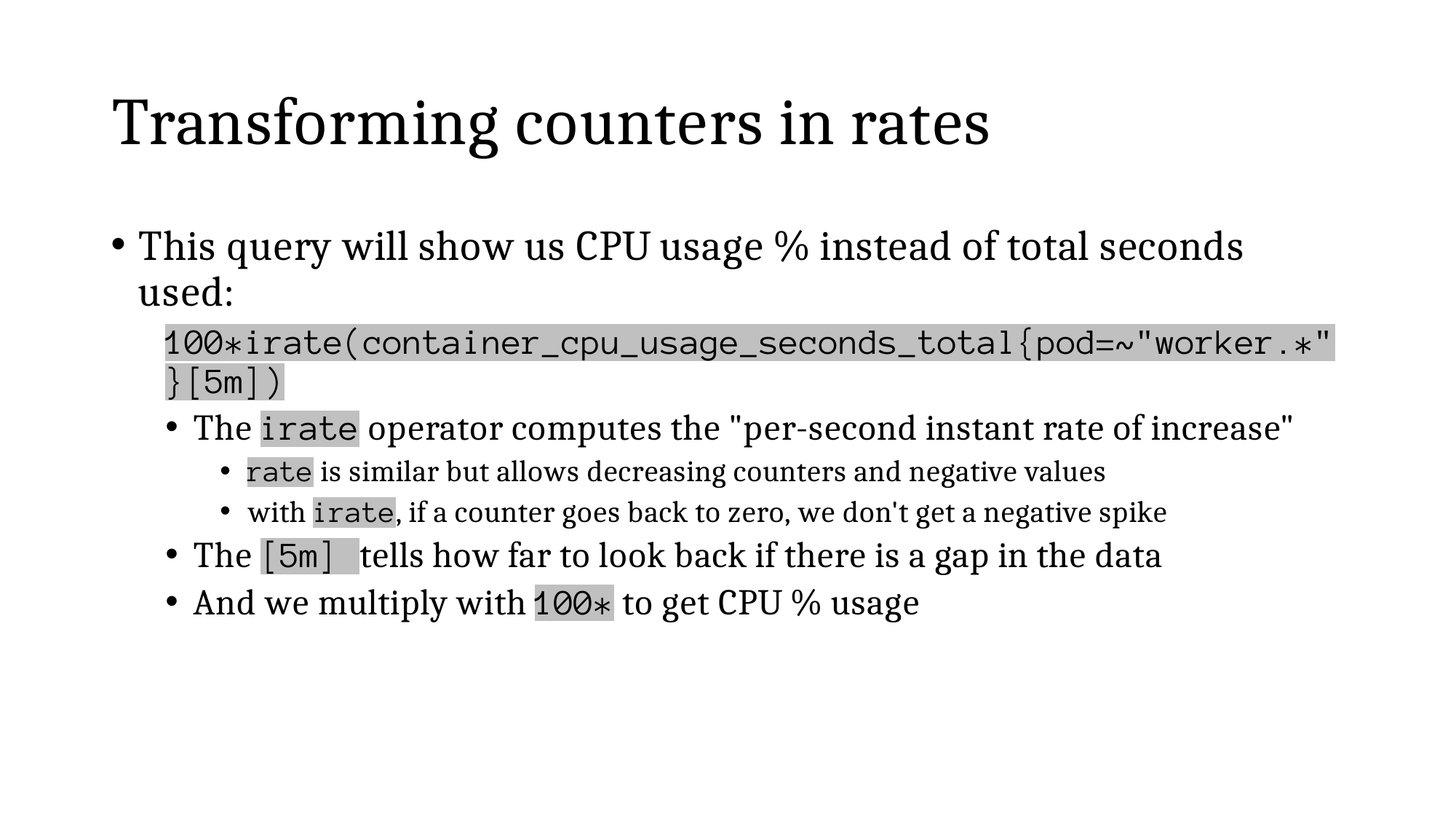

# Transforming counters in rates
This query will show us CPU usage % instead of total seconds used:
100*irate(container_cpu_usage_seconds_total{pod=~"worker.*"}[5m])
The irate operator computes the "per-second instant rate of increase"
rate is similar but allows decreasing counters and negative values
with irate, if a counter goes back to zero, we don't get a negative spike
The [5m] tells how far to look back if there is a gap in the data
And we multiply with 100* to get CPU % usage